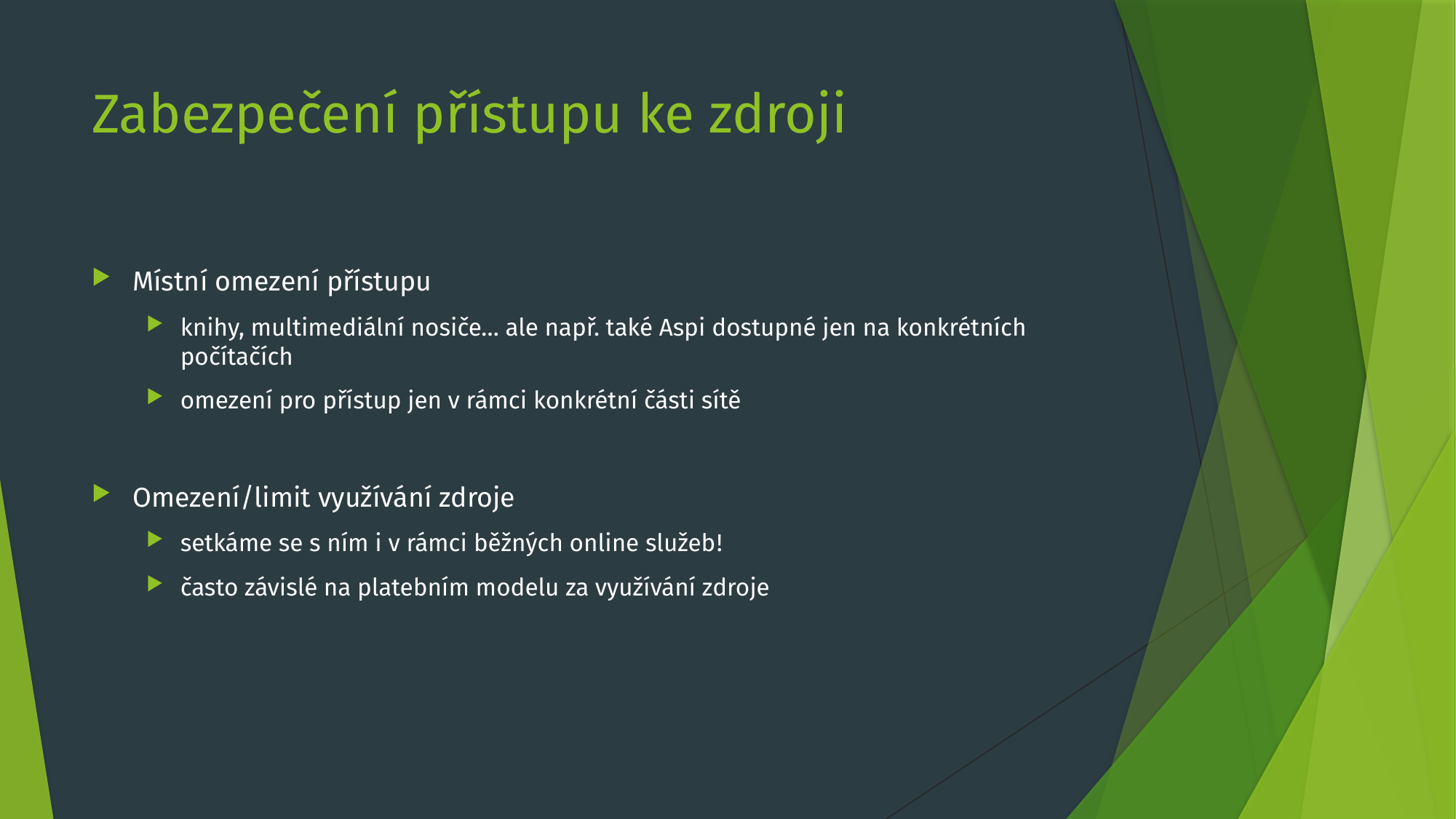

# Zabezpečení přístupu ke zdroji
Místní omezení přístupu
knihy, multimediální nosiče… ale např. také Aspi dostupné jen na konkrétních počítačích
omezení pro přístup jen v rámci konkrétní části sítě

Omezení/limit využívání zdroje
setkáme se s ním i v rámci běžných online služeb!
často závislé na platebním modelu za využívání zdroje